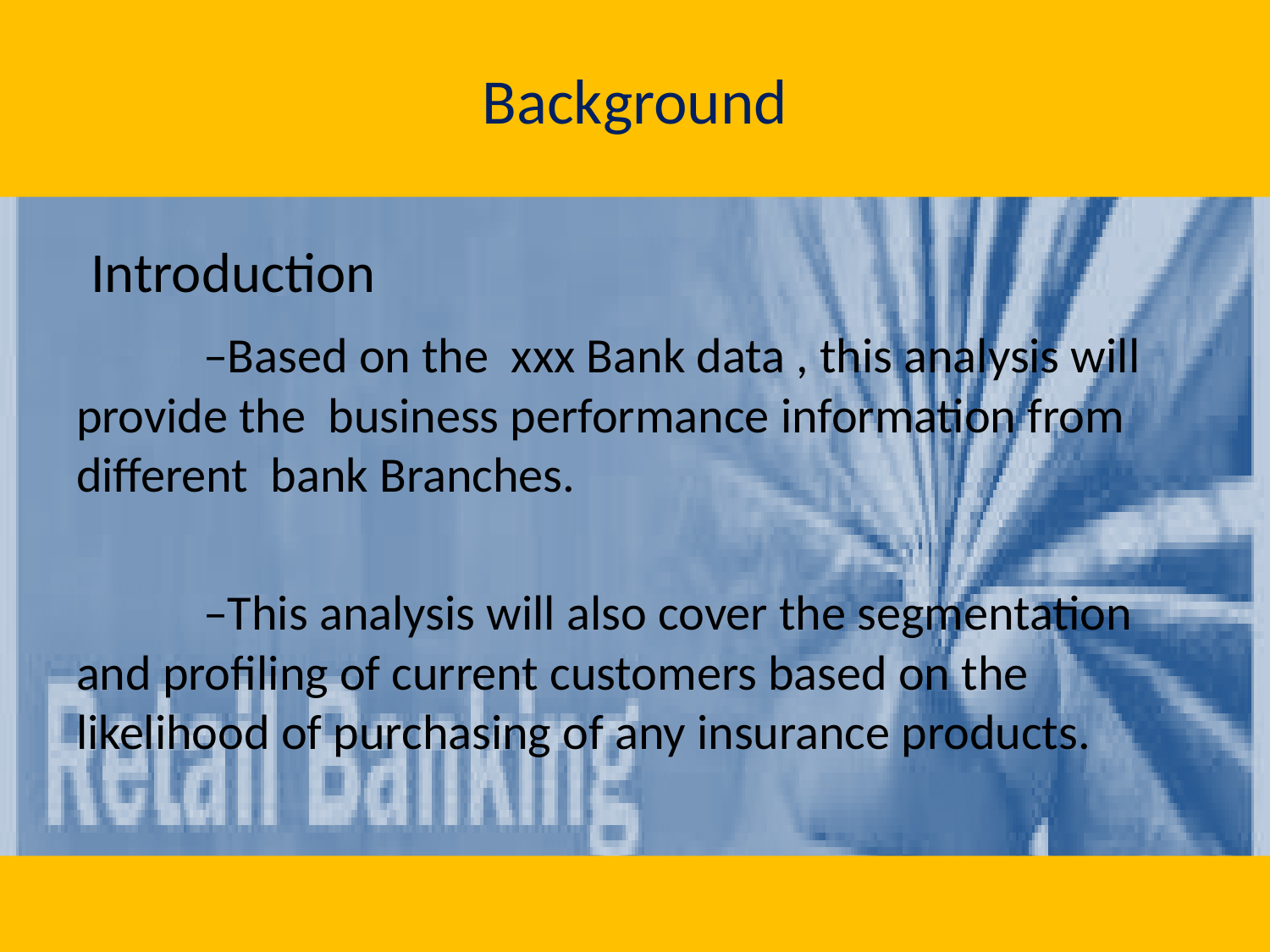

# Background
 Introduction
	–Based on the  xxx Bank data , this analysis will  provide the  business performance information from different  bank Branches.

	–This analysis will also cover the segmentation and profiling of current customers based on the likelihood of purchasing of any insurance products.

3